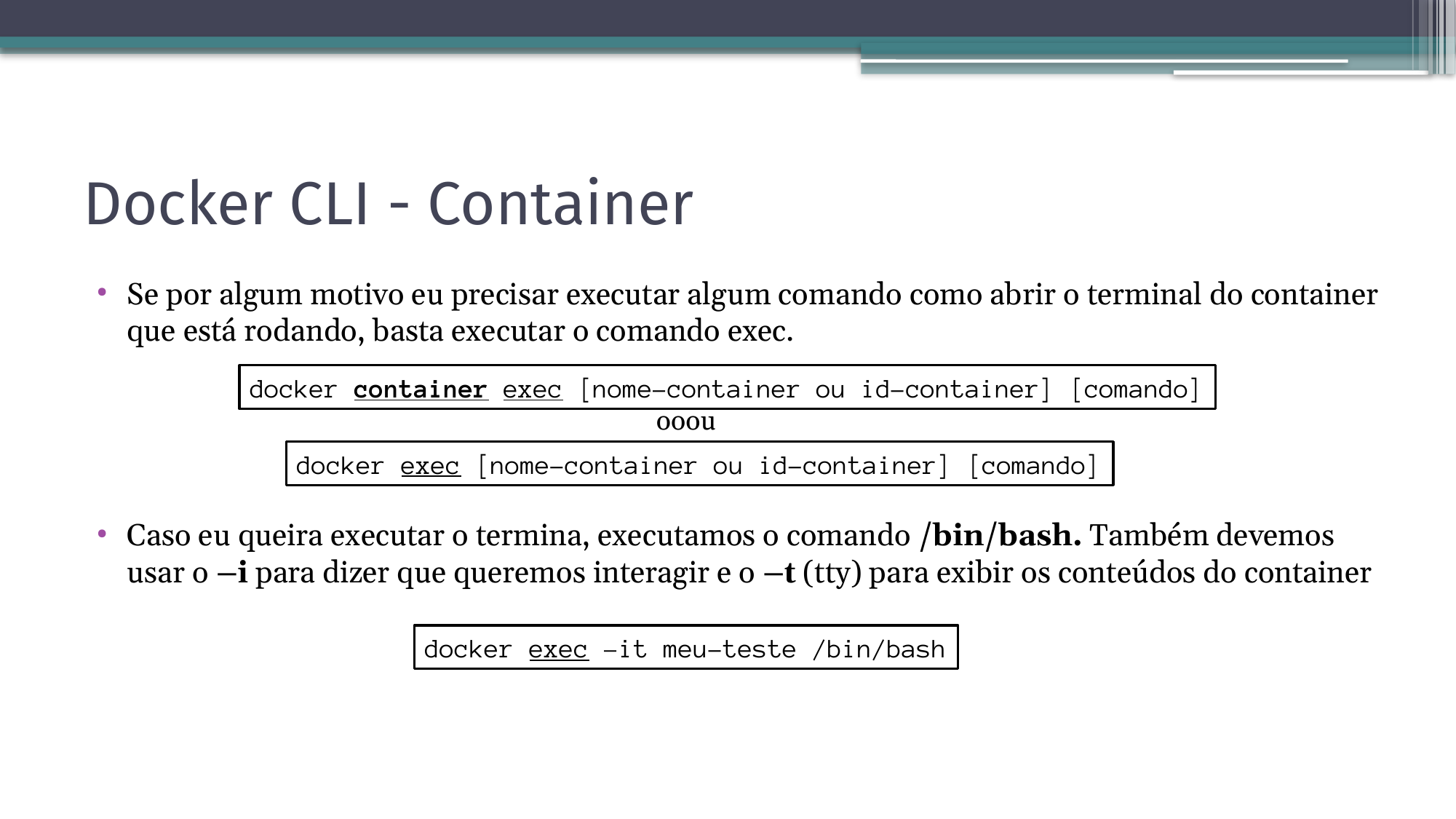

# Docker CLI - Container
Se por algum motivo eu precisar executar algum comando como abrir o terminal do container que está rodando, basta executar o comando exec.

Caso eu queira executar o termina, executamos o comando /bin/bash. Também devemos usar o –i para dizer que queremos interagir e o –t (tty) para exibir os conteúdos do container
docker container exec [nome-container ou id-container] [comando]
ooou
docker exec [nome-container ou id-container] [comando]
docker exec –it meu-teste /bin/bash